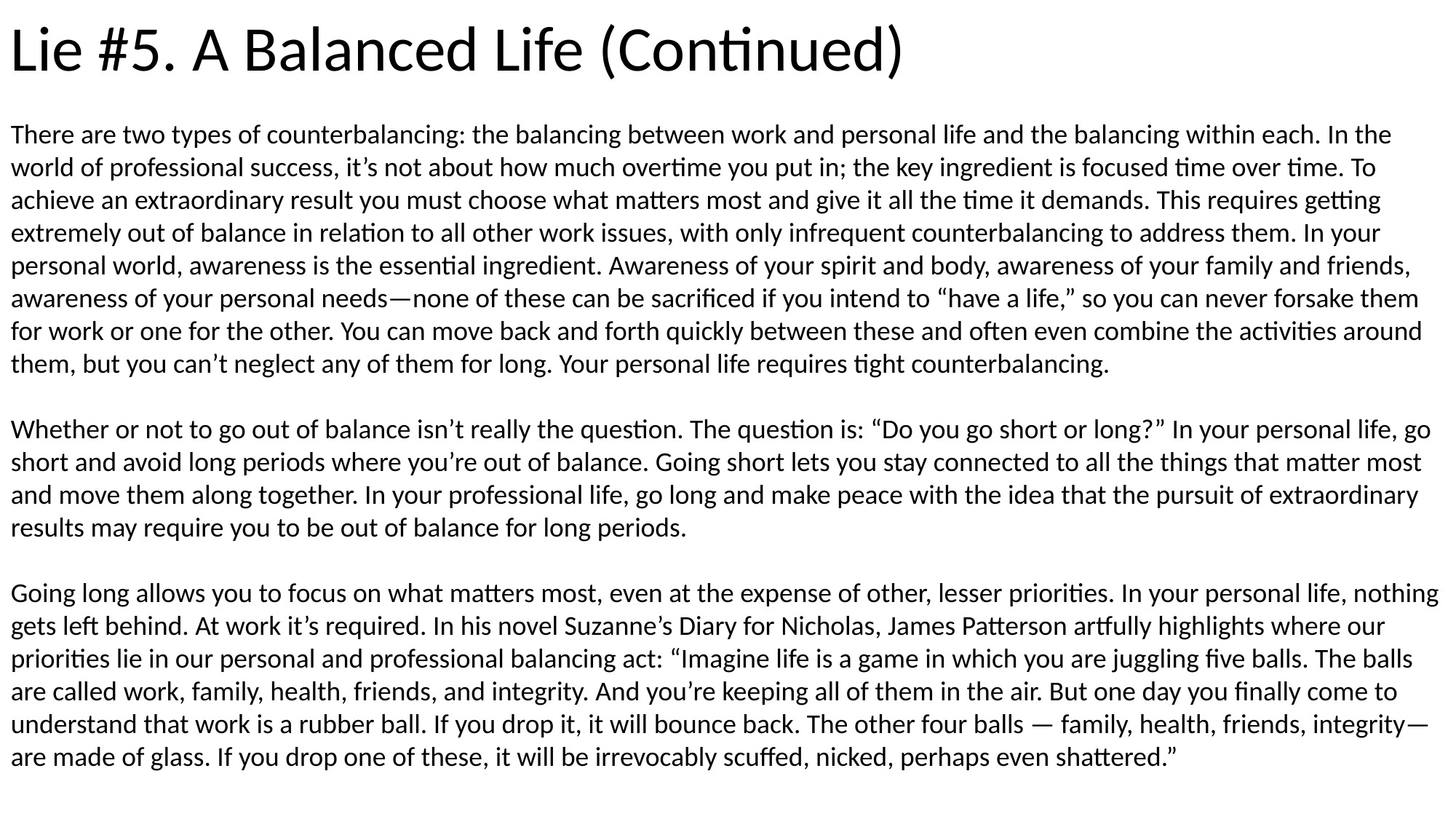

Lie #5. A Balanced Life (Continued)

There are two types of counterbalancing: the balancing between work and personal life and the balancing within each. In the world of professional success, it’s not about how much overtime you put in; the key ingredient is focused time over time. To achieve an extraordinary result you must choose what matters most and give it all the time it demands. This requires getting extremely out of balance in relation to all other work issues, with only infrequent counterbalancing to address them. In your personal world, awareness is the essential ingredient. Awareness of your spirit and body, awareness of your family and friends, awareness of your personal needs—none of these can be sacrificed if you intend to “have a life,” so you can never forsake them for work or one for the other. You can move back and forth quickly between these and often even combine the activities around them, but you can’t neglect any of them for long. Your personal life requires tight counterbalancing.

Whether or not to go out of balance isn’t really the question. The question is: “Do you go short or long?” In your personal life, go short and avoid long periods where you’re out of balance. Going short lets you stay connected to all the things that matter most and move them along together. In your professional life, go long and make peace with the idea that the pursuit of extraordinary results may require you to be out of balance for long periods.

Going long allows you to focus on what matters most, even at the expense of other, lesser priorities. In your personal life, nothing gets left behind. At work it’s required. In his novel Suzanne’s Diary for Nicholas, James Patterson artfully highlights where our priorities lie in our personal and professional balancing act: “Imagine life is a game in which you are juggling five balls. The balls are called work, family, health, friends, and integrity. And you’re keeping all of them in the air. But one day you finally come to understand that work is a rubber ball. If you drop it, it will bounce back. The other four balls — family, health, friends, integrity—are made of glass. If you drop one of these, it will be irrevocably scuffed, nicked, perhaps even shattered.”